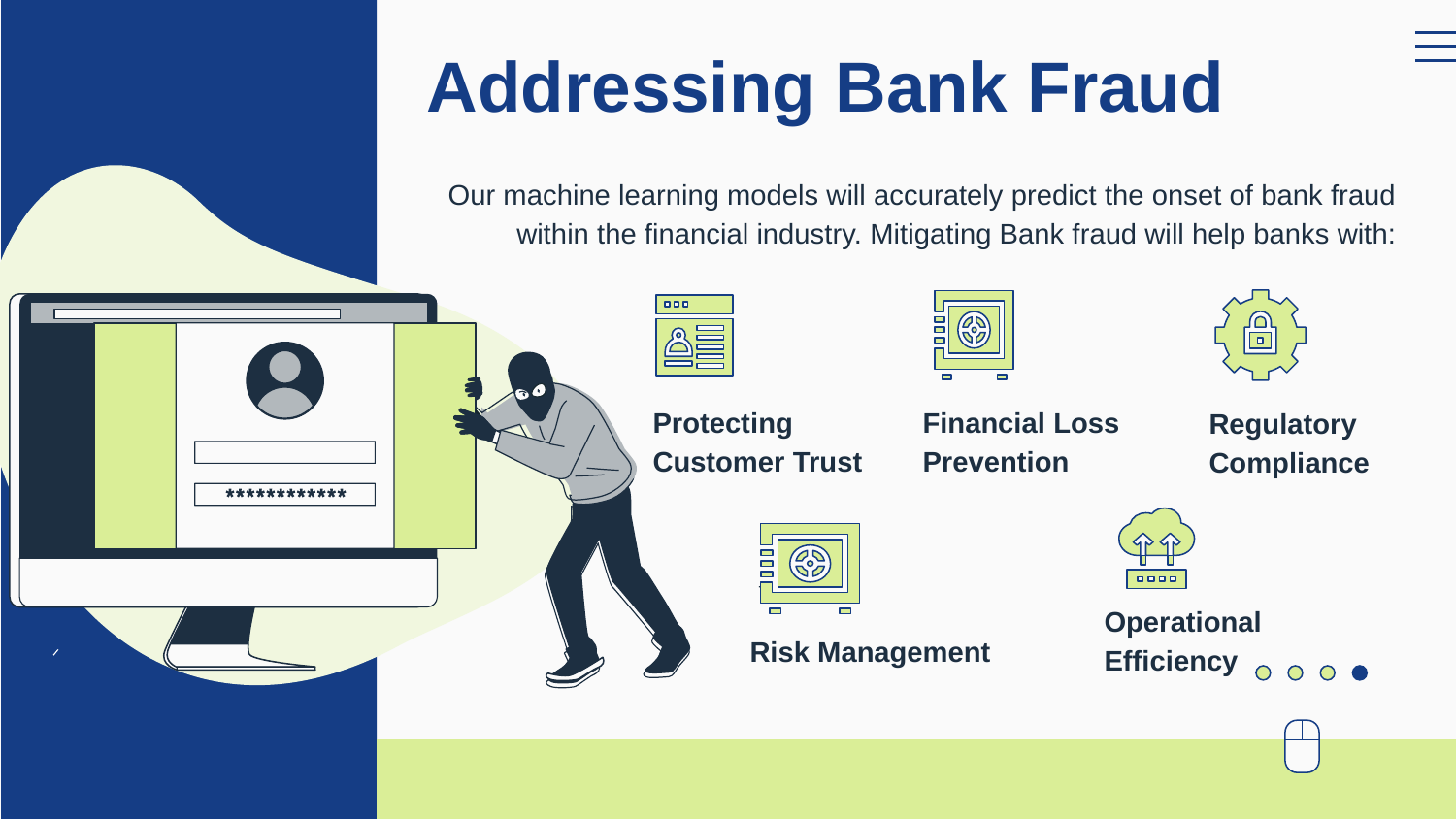

# Addressing Bank Fraud
Our machine learning models will accurately predict the onset of bank fraud within the financial industry. Mitigating Bank fraud will help banks with:

Financial Loss Prevention
Protecting Customer Trust
Regulatory Compliance

Operational Efficiency

Risk Management